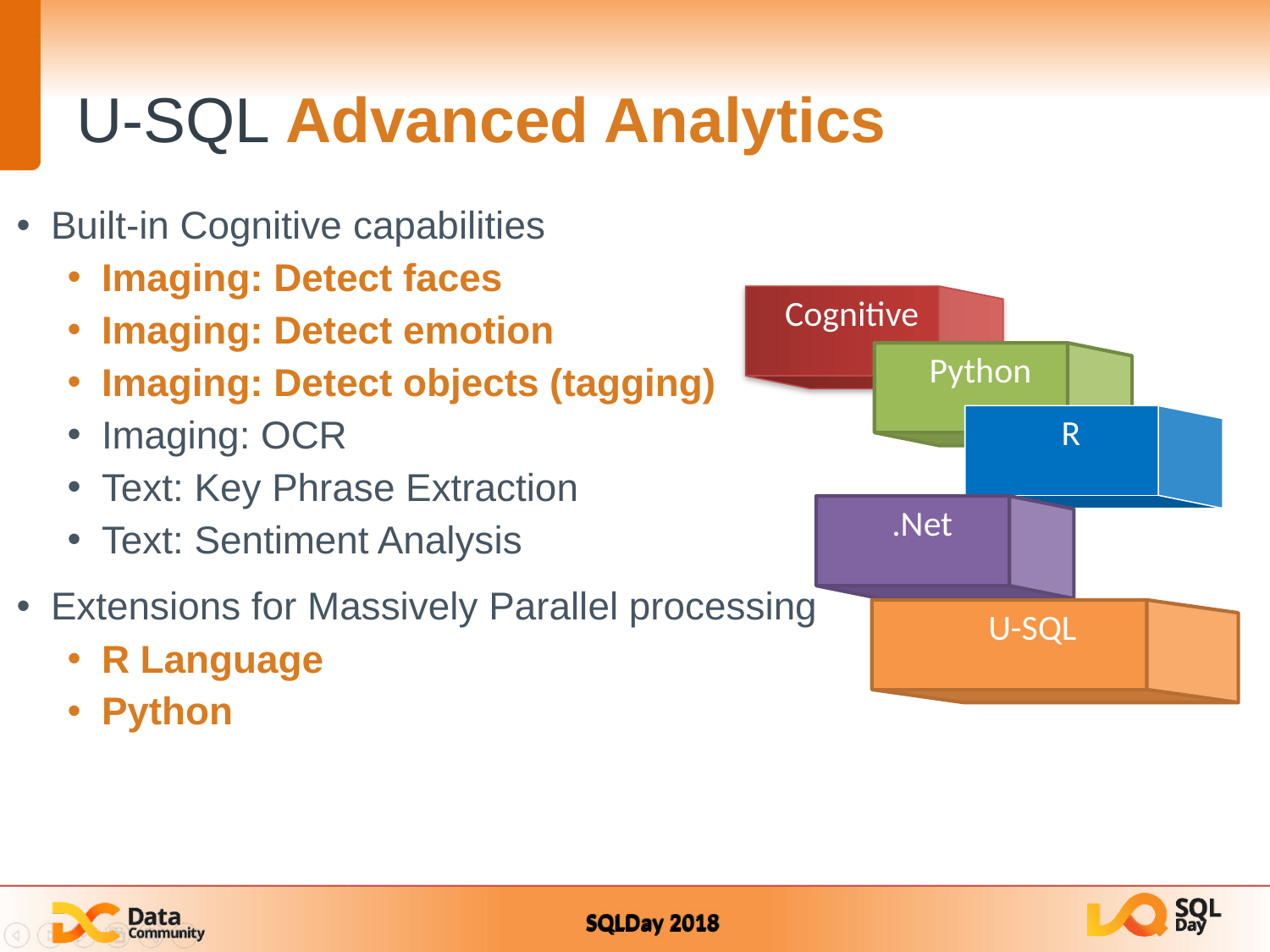

# U-SQL Advanced Analytics
Built-in Cognitive capabilities
Imaging: Detect faces
Imaging: Detect emotion
Imaging: Detect objects (tagging)
Imaging: OCR
Text: Key Phrase Extraction
Text: Sentiment Analysis
Extensions for Massively Parallel processing
R Language
Python
Cognitive
Python
R

.Net
U-SQL